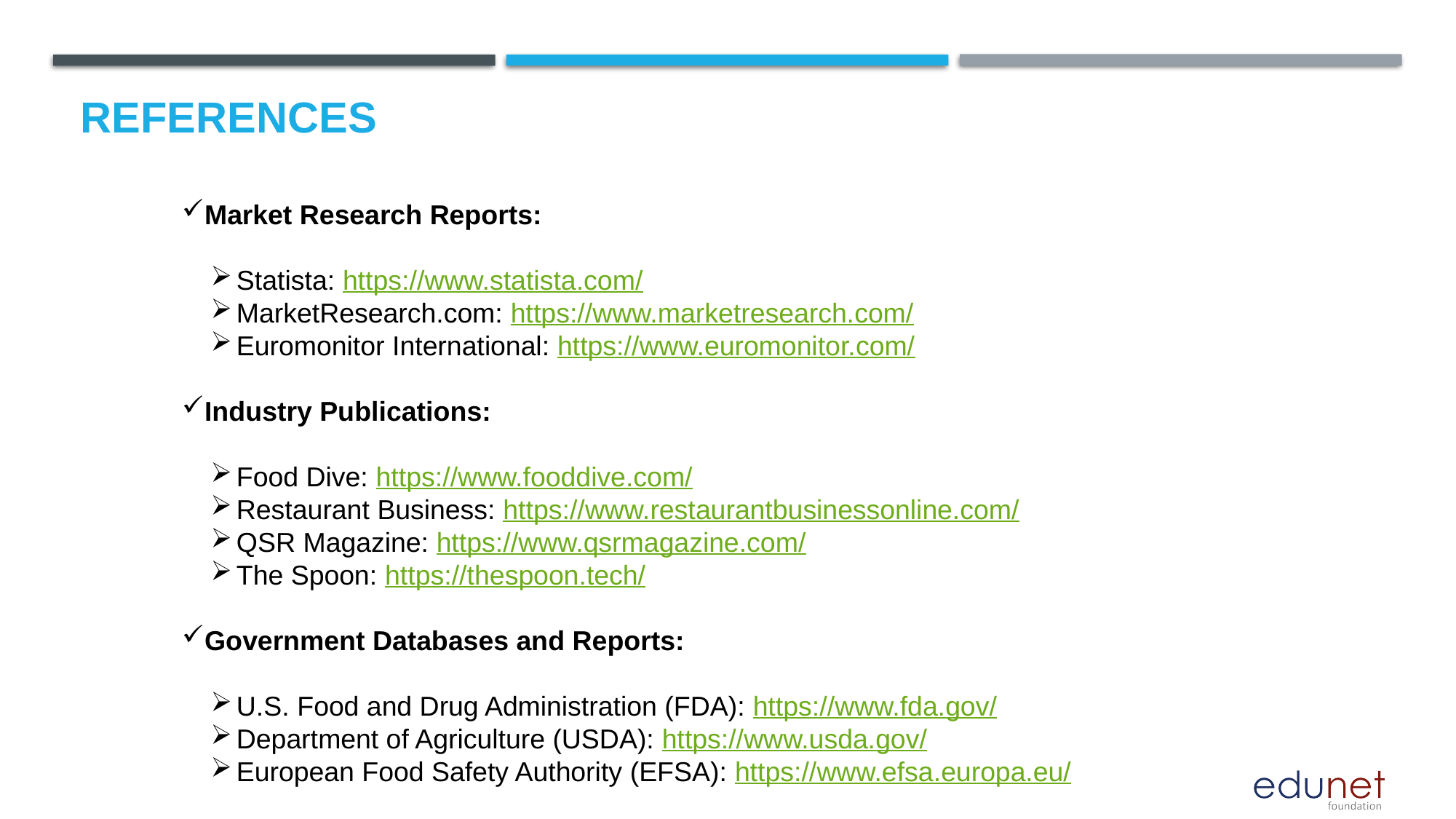

# References
Market Research Reports:

Statista: https://www.statista.com/
MarketResearch.com: https://www.marketresearch.com/
Euromonitor International: https://www.euromonitor.com/

Industry Publications:

Food Dive: https://www.fooddive.com/
Restaurant Business: https://www.restaurantbusinessonline.com/
QSR Magazine: https://www.qsrmagazine.com/
The Spoon: https://thespoon.tech/

Government Databases and Reports:

U.S. Food and Drug Administration (FDA): https://www.fda.gov/
Department of Agriculture (USDA): https://www.usda.gov/
European Food Safety Authority (EFSA): https://www.efsa.europa.eu/